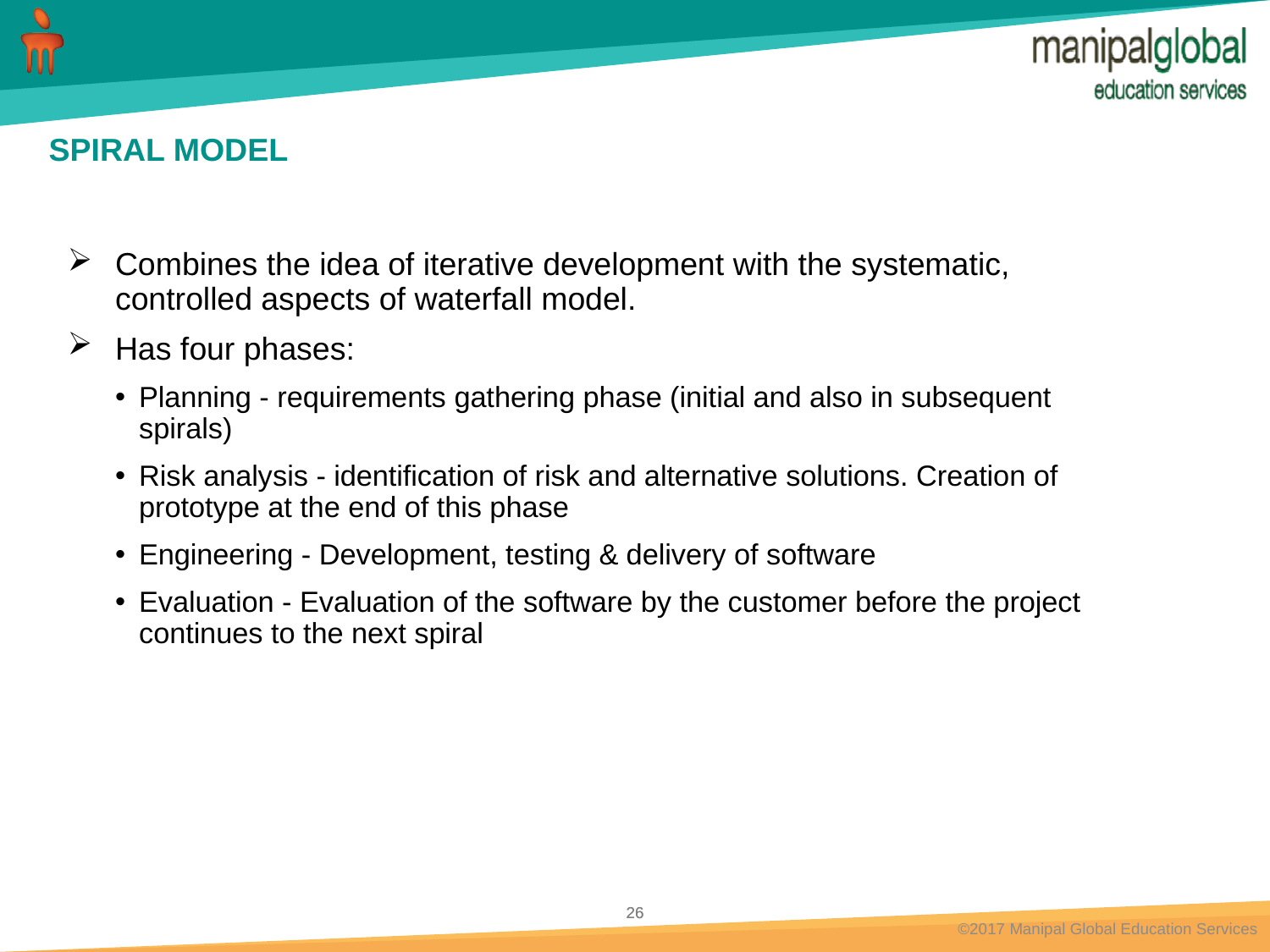

# SPIRAL MODEL
Combines the idea of iterative development with the systematic, controlled aspects of waterfall model.
Has four phases:
Planning - requirements gathering phase (initial and also in subsequent spirals)
Risk analysis - identification of risk and alternative solutions. Creation of prototype at the end of this phase
Engineering - Development, testing & delivery of software
Evaluation - Evaluation of the software by the customer before the project continues to the next spiral